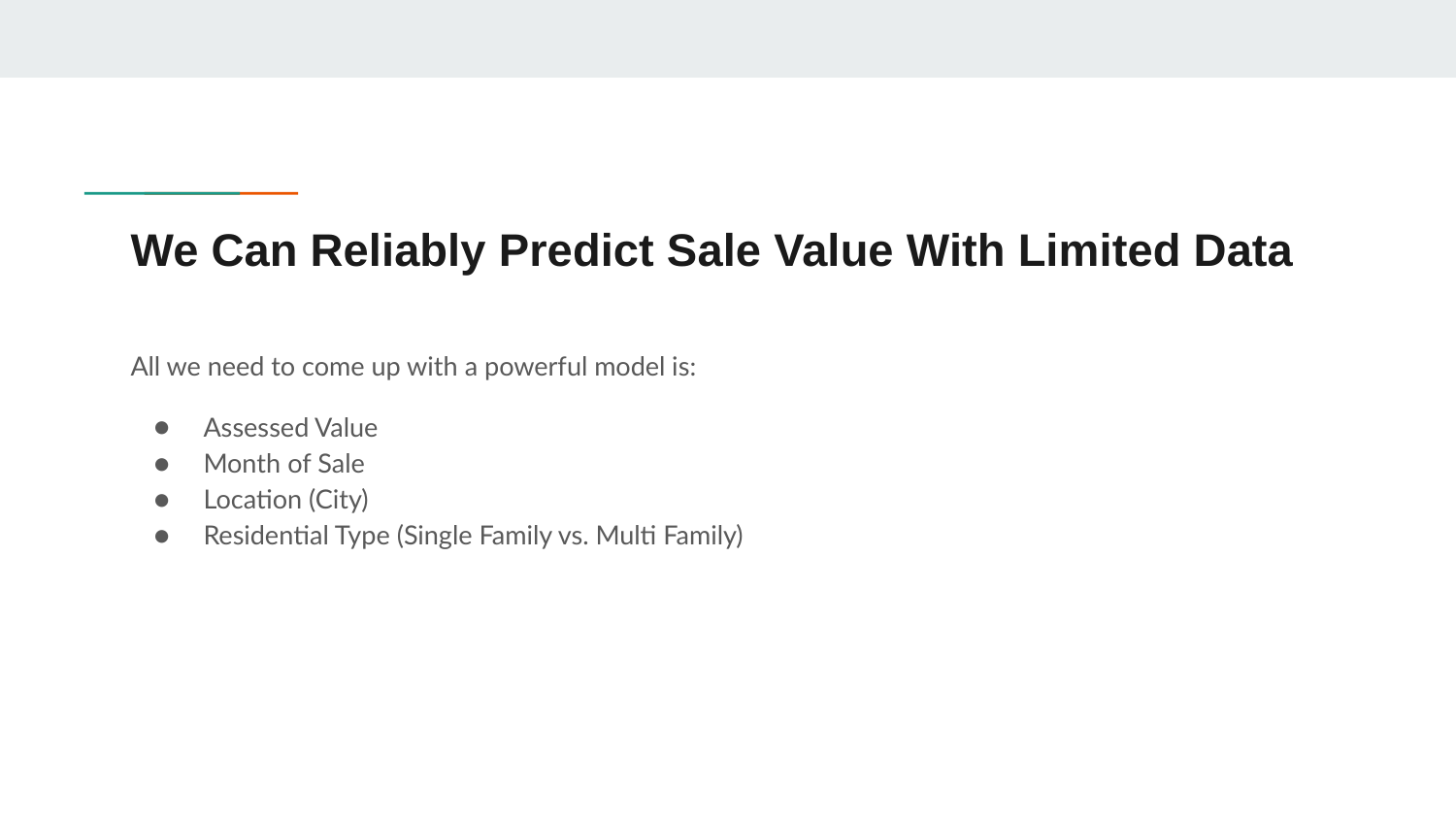

# We Can Reliably Predict Sale Value With Limited Data
All we need to come up with a powerful model is:
Assessed Value
Month of Sale
Location (City)
Residential Type (Single Family vs. Multi Family)